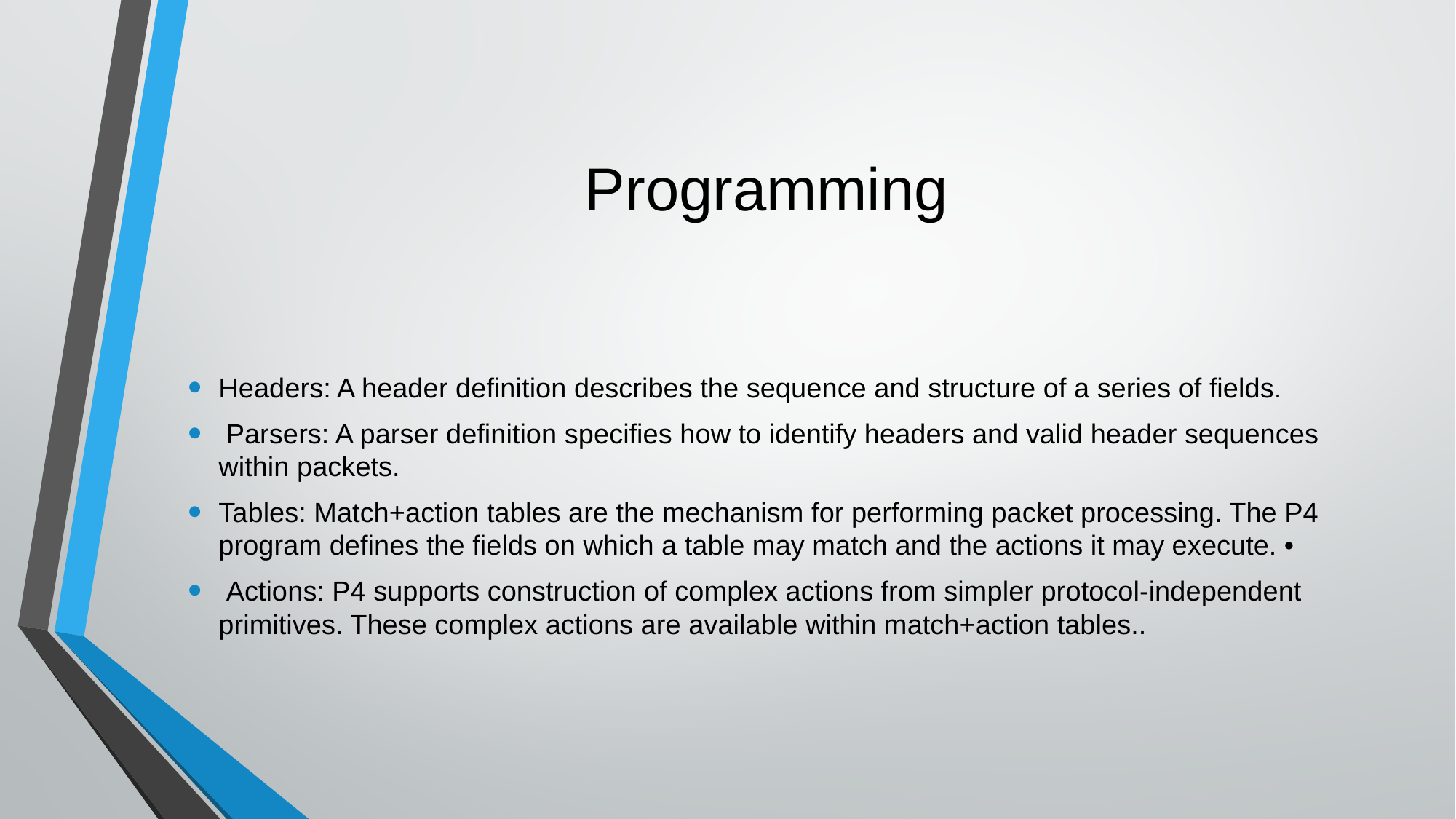

# Programming

Headers: A header definition describes the sequence and structure of a series of fields.
 Parsers: A parser definition specifies how to identify headers and valid header sequences within packets.
Tables: Match+action tables are the mechanism for performing packet processing. The P4 program defines the fields on which a table may match and the actions it may execute. •
 Actions: P4 supports construction of complex actions from simpler protocol-independent primitives. These complex actions are available within match+action tables..